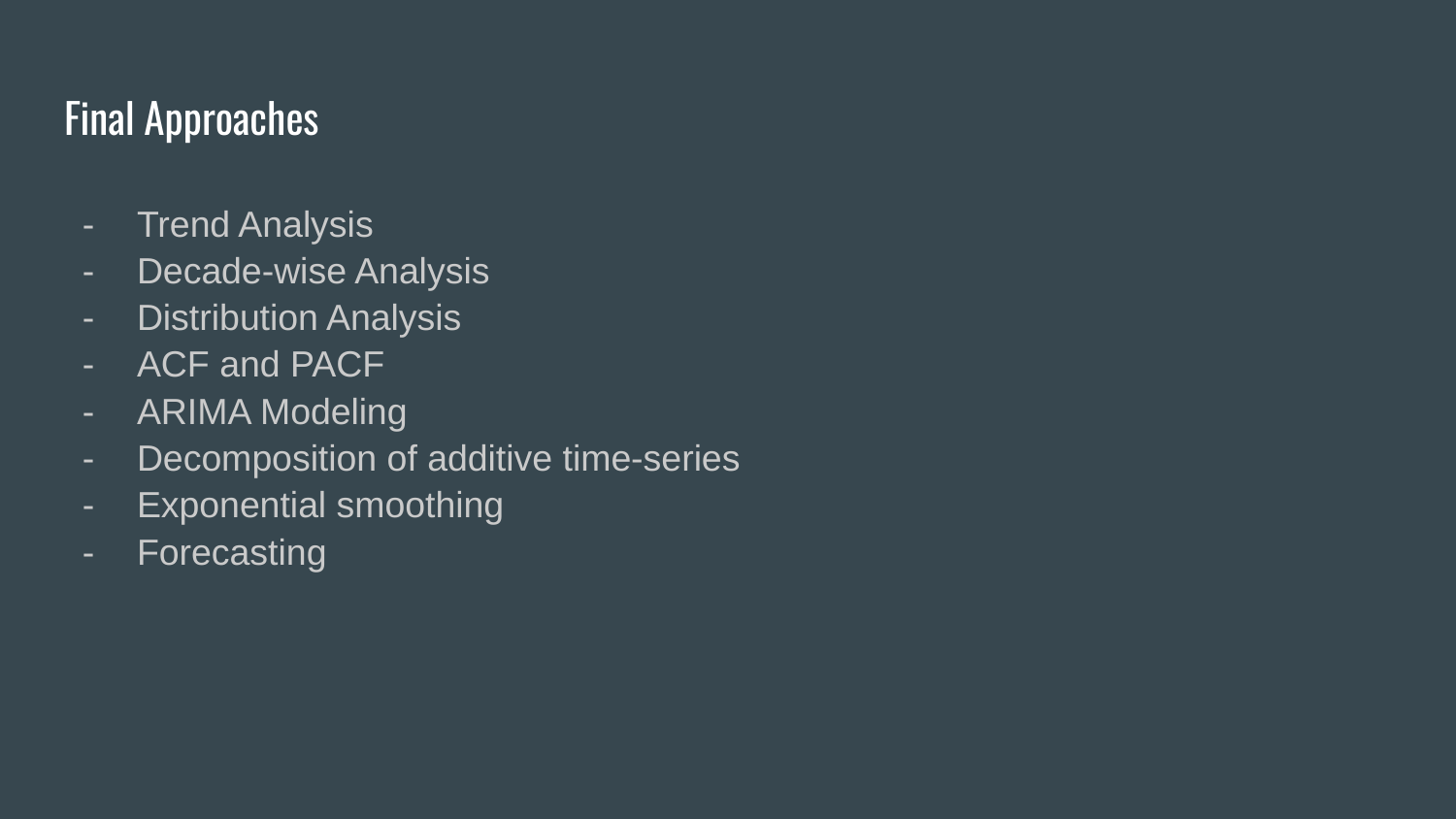

# Final Approaches
Trend Analysis
Decade-wise Analysis
Distribution Analysis
ACF and PACF
ARIMA Modeling
Decomposition of additive time-series
Exponential smoothing
Forecasting